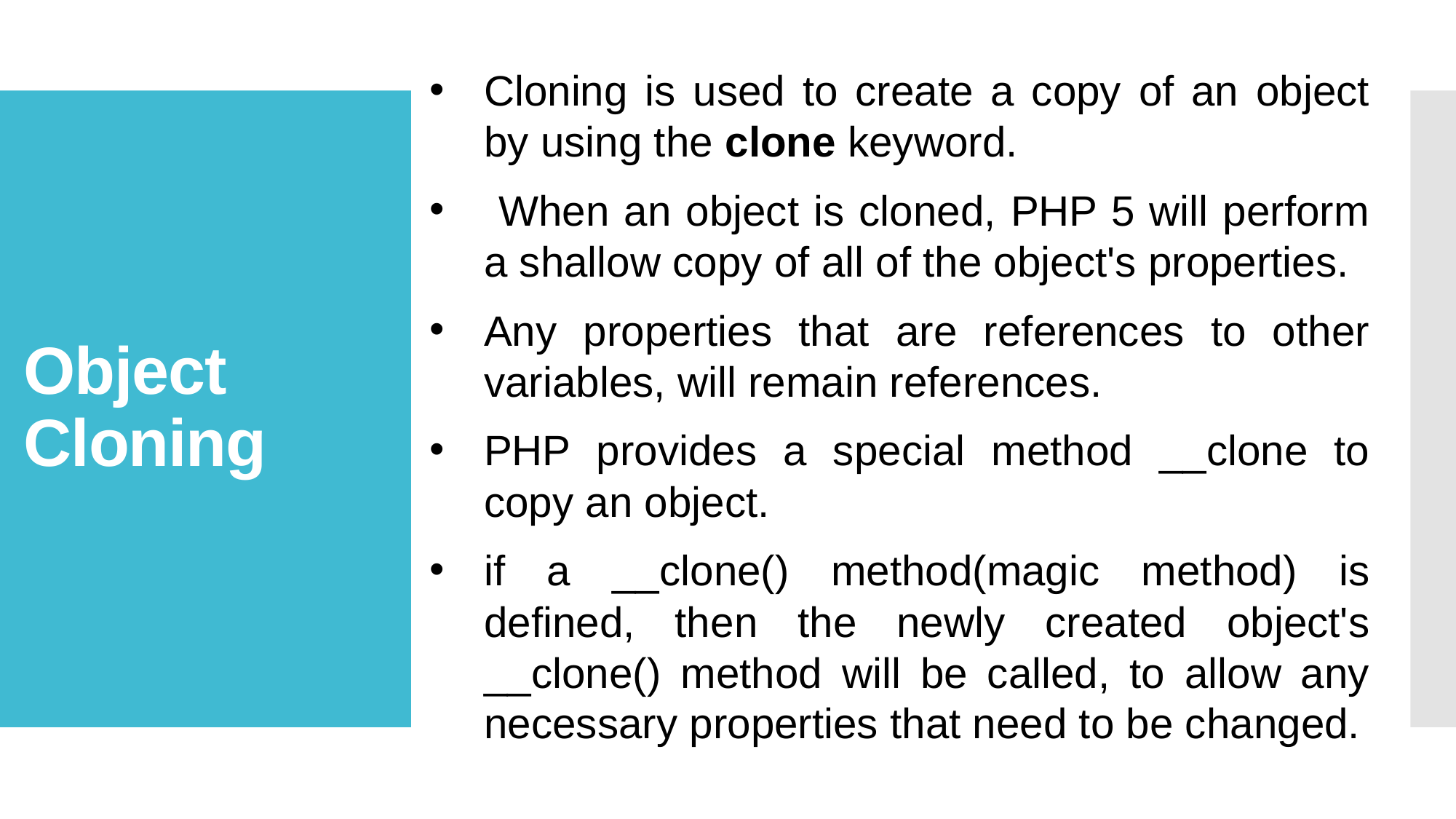

Cloning is used to create a copy of an object by using the clone keyword.
 When an object is cloned, PHP 5 will perform a shallow copy of all of the object's properties.
Any properties that are references to other variables, will remain references.
PHP provides a special method __clone to copy an object.
if a __clone() method(magic method) is defined, then the newly created object's __clone() method will be called, to allow any necessary properties that need to be changed.
# Object Cloning